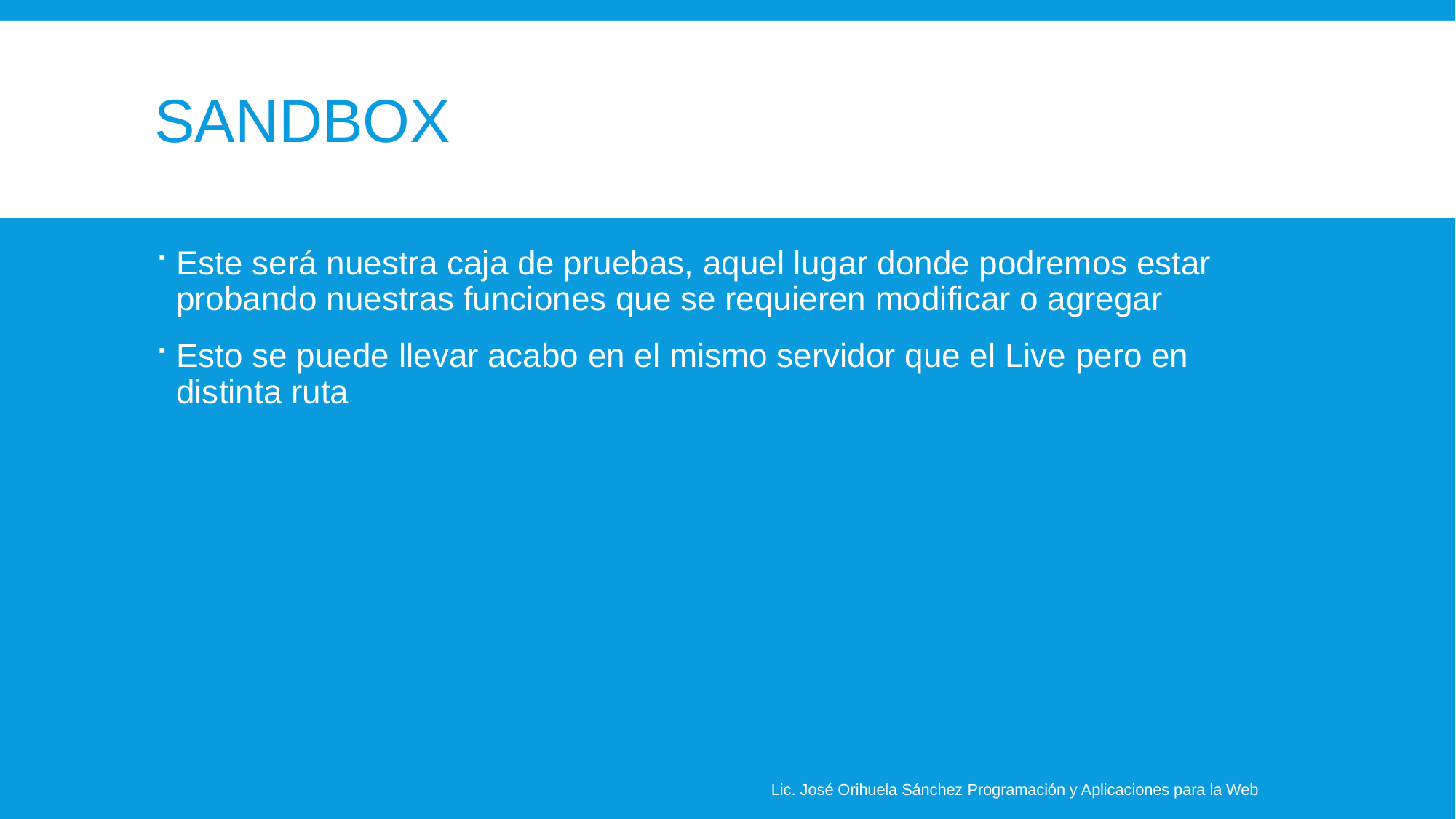

# Sandbox
Este será nuestra caja de pruebas, aquel lugar donde podremos estar probando nuestras funciones que se requieren modificar o agregar
Esto se puede llevar acabo en el mismo servidor que el Live pero en distinta ruta
Lic. José Orihuela Sánchez Programación y Aplicaciones para la Web